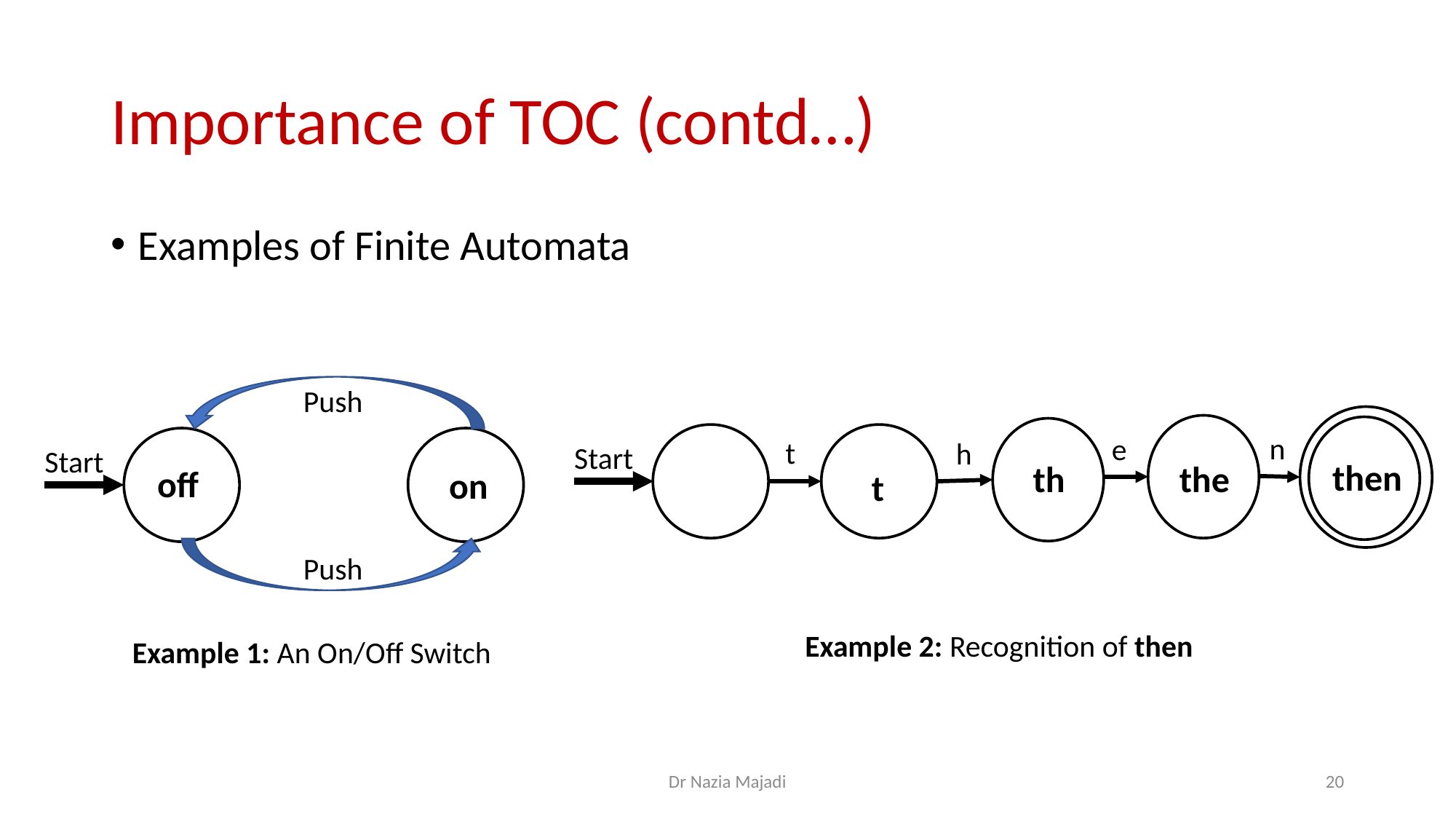

# Importance of TOC (contd…)
Examples of Finite Automata

Push

off
on

Push
Start

n

e
t
h
Start
then
th
the
t
Example 2: Recognition of then
Example 1: An On/Off Switch
Dr Nazia Majadi
20